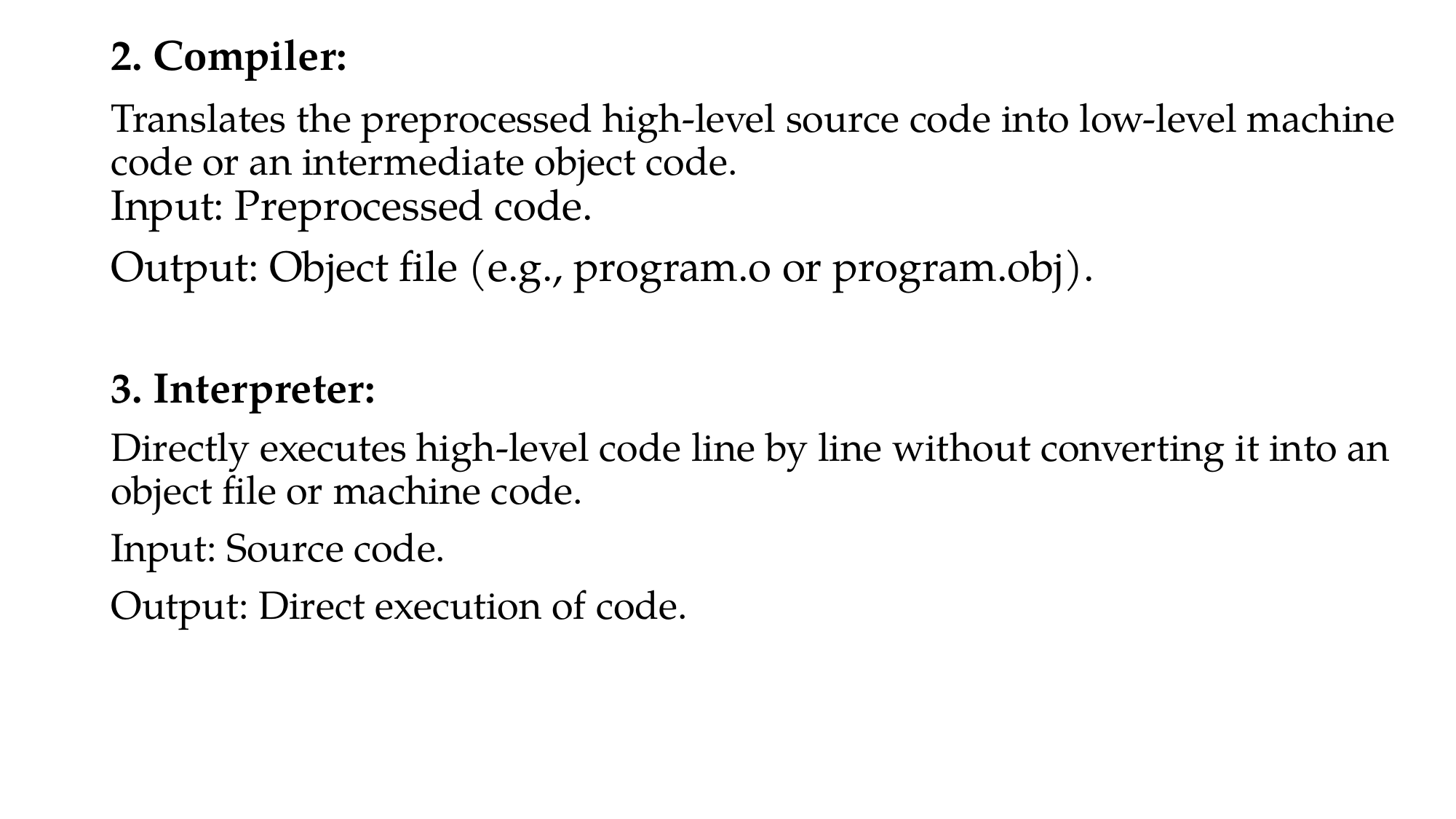

# 2. Compiler:
Translates the preprocessed high-level source code into low-level machine code or an intermediate object code.
Input: Preprocessed code.
Output: Object file (e.g., program.o or program.obj).

3. Interpreter:
Directly executes high-level code line by line without converting it into an object file or machine code.
Input: Source code.
Output: Direct execution of code.